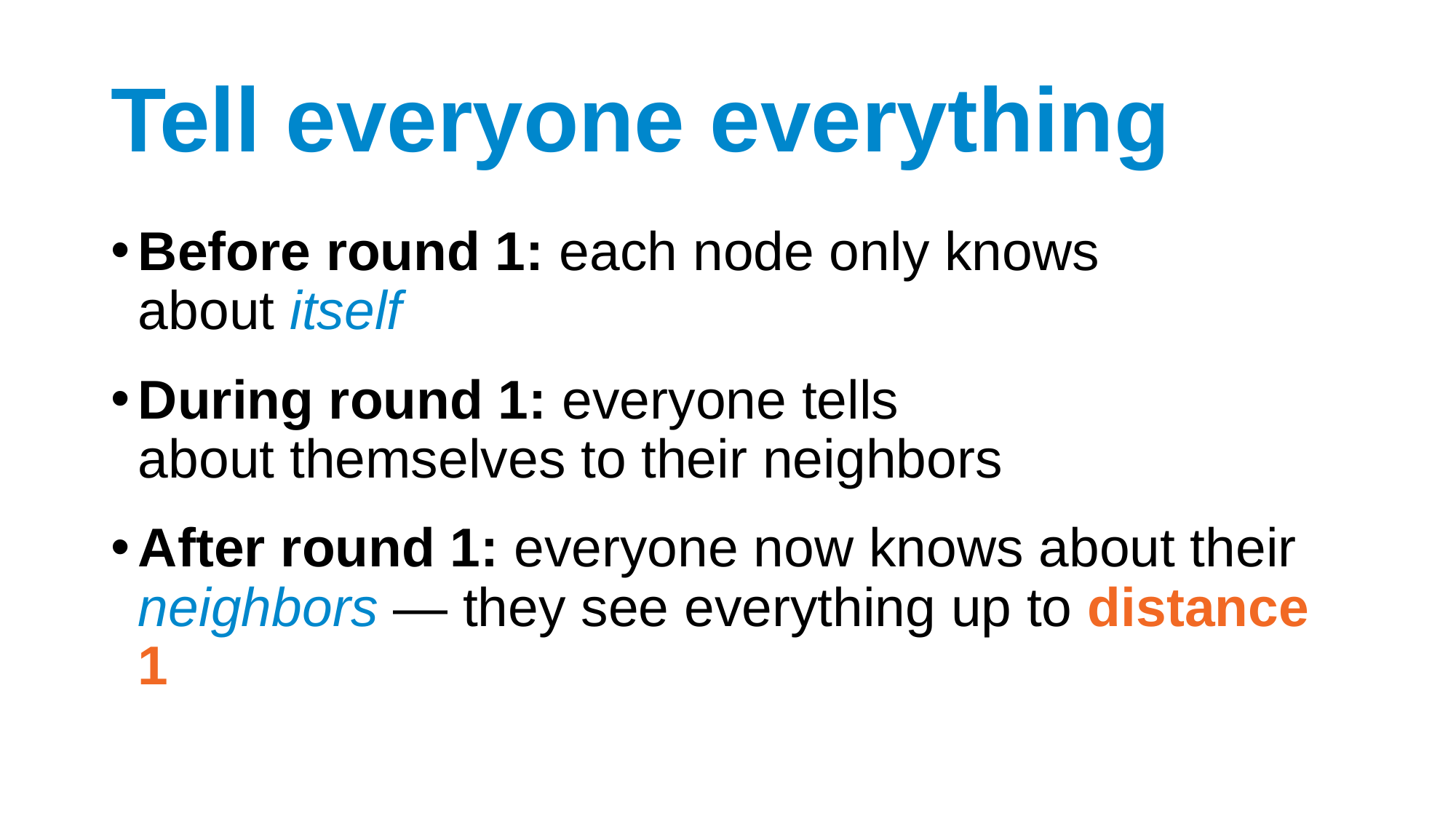

# Tell everyone everything
Before round 1: each node only knows
about itself
During round 1: everyone tells
about themselves to their neighbors
After round 1: everyone now knows about their neighbors — they see everything up to distance 1